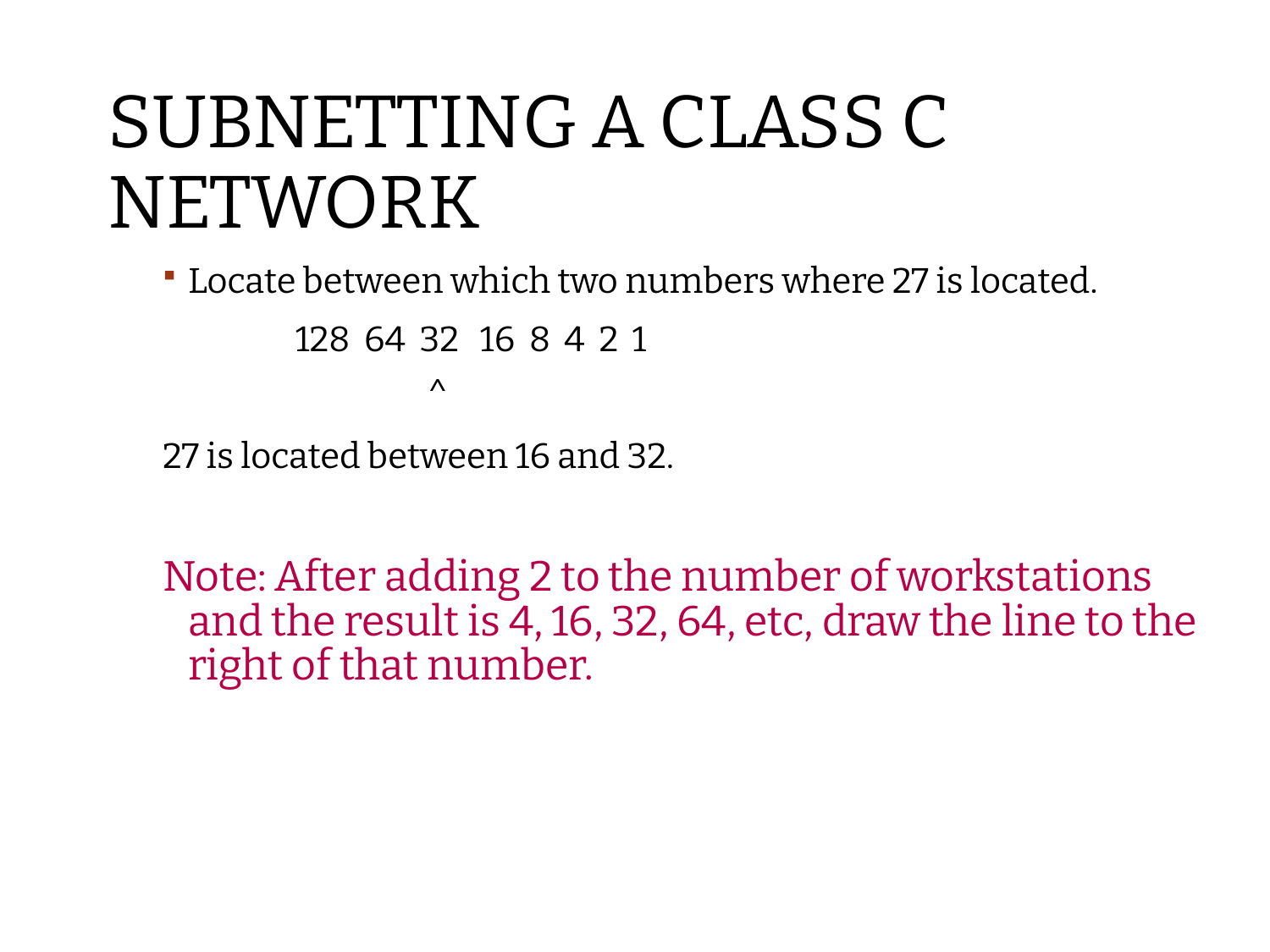

# Subnetting a Class C Network
Locate between which two numbers where 27 is located.
                   128  64  32   16  8  4  2  1
                                      ^
27 is located between 16 and 32.

Note: After adding 2 to the number of workstations and the result is 4, 16, 32, 64, etc, draw the line to the right of that number.